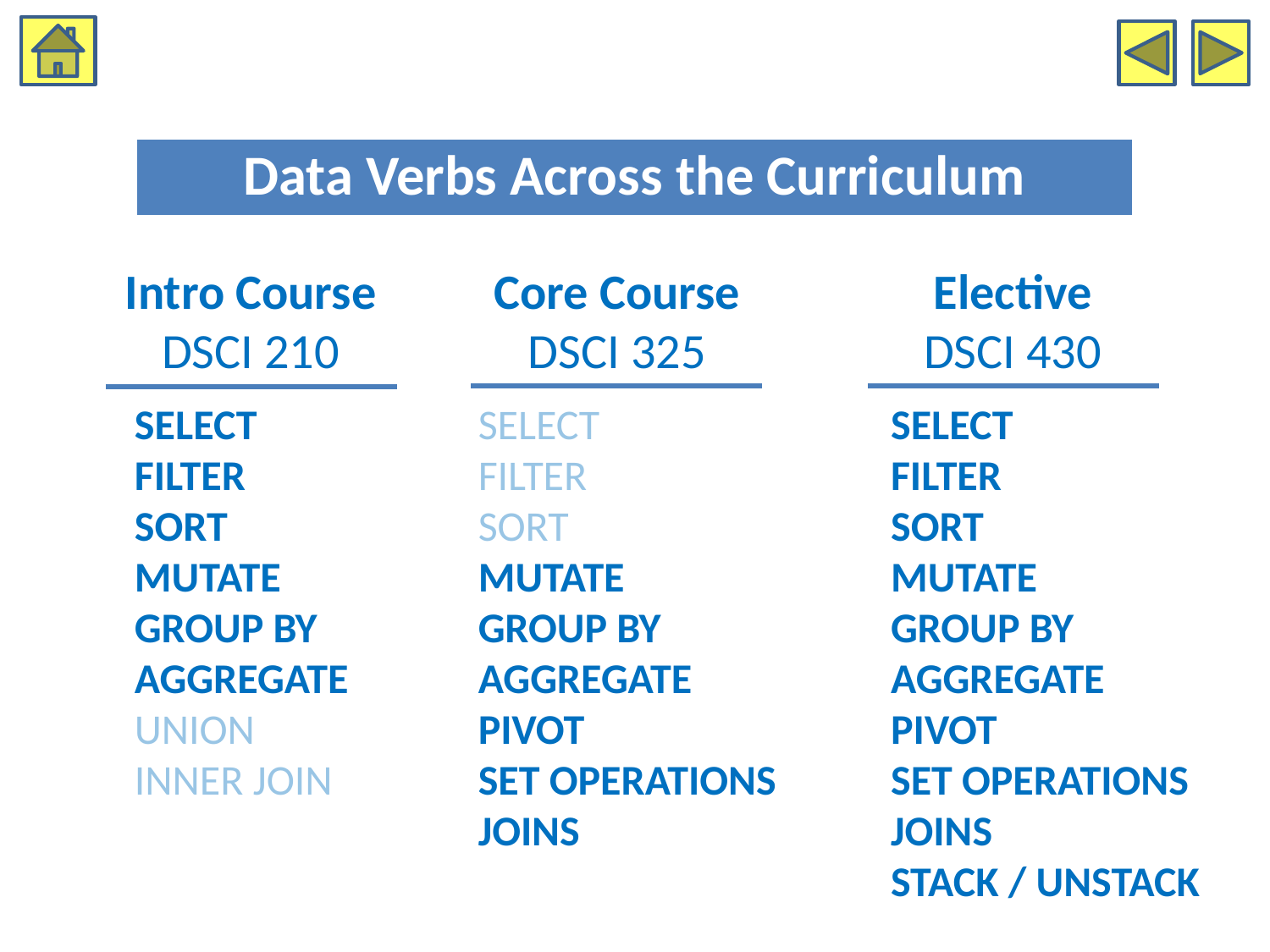

Data Verbs Across the Curriculum
Intro Course
DSCI 210
Core Course DSCI 325
Elective
DSCI 430
SELECT
FILTER
SORT
MUTATE
GROUP BY
AGGREGATE
UNION
INNER JOIN

SELECT
FILTER
SORT
MUTATE
GROUP BY
AGGREGATE
PIVOT
SET OPERATIONS
JOINS
SELECT
FILTER
SORT
MUTATE
GROUP BY
AGGREGATE
PIVOT
SET OPERATIONS
JOINS
STACK / UNSTACK